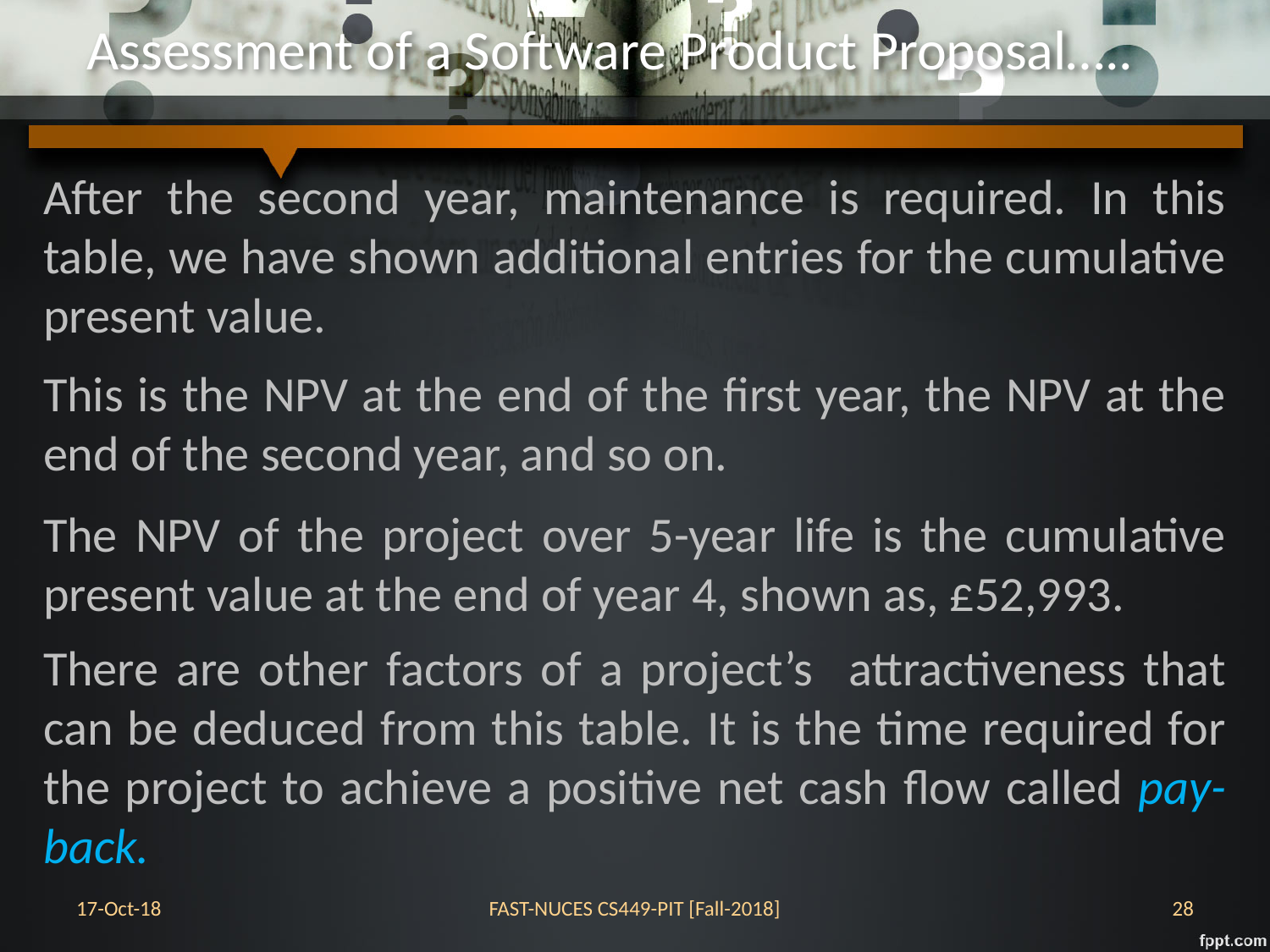

# Assessment of a Software Product Proposal…..
After the second year, maintenance is required. In this table, we have shown additional entries for the cumulative present value.

This is the NPV at the end of the first year, the NPV at the end of the second year, and so on.

The NPV of the project over 5-year life is the cumulative present value at the end of year 4, shown as, £52,993.

There are other factors of a project’s  attractiveness that can be deduced from this table. It is the time required for the project to achieve a positive net cash flow called pay-back.
17-Oct-18
FAST-NUCES CS449-PIT [Fall-2018]
28